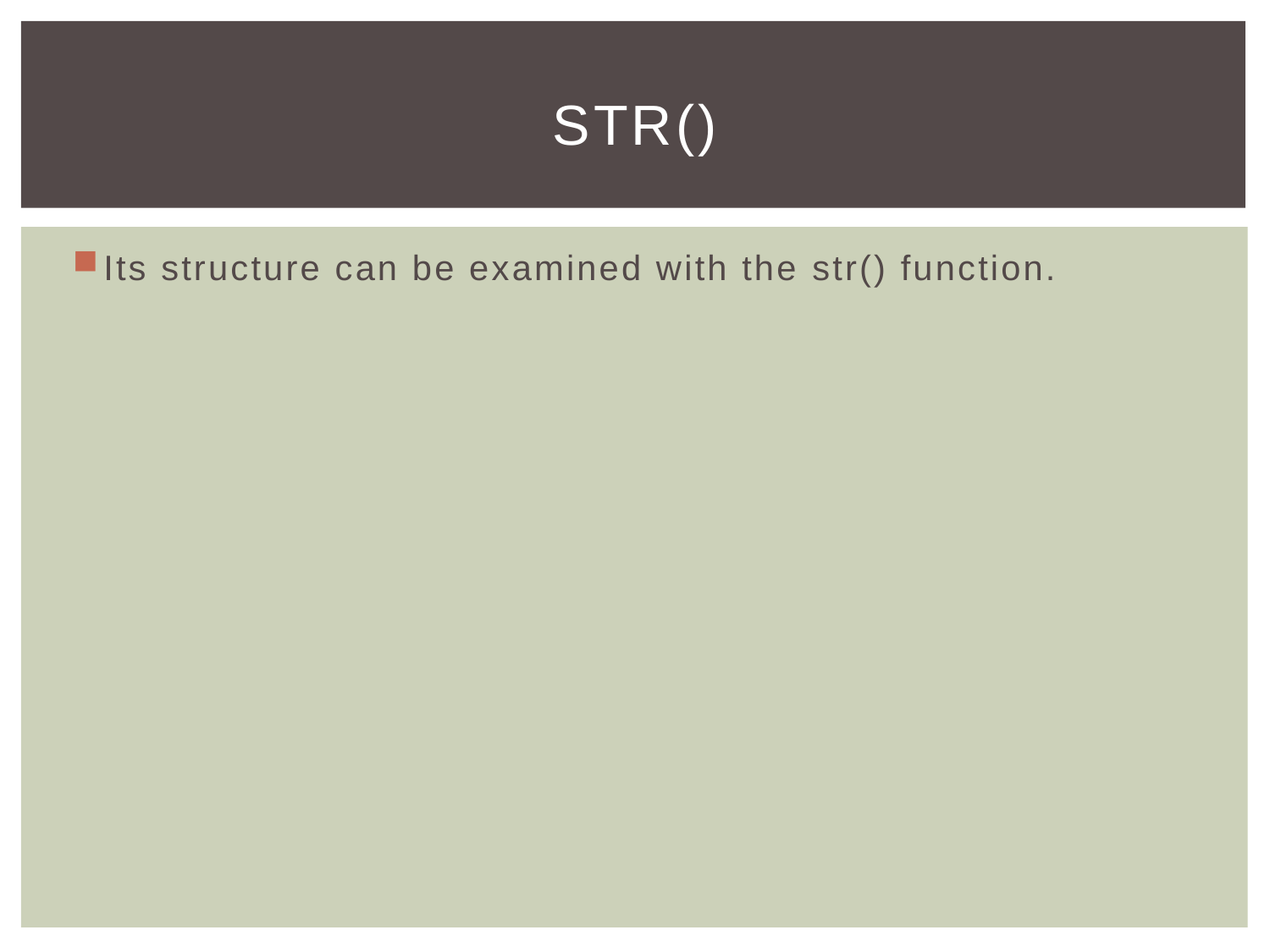

# Str()
Its structure can be examined with the str() function.